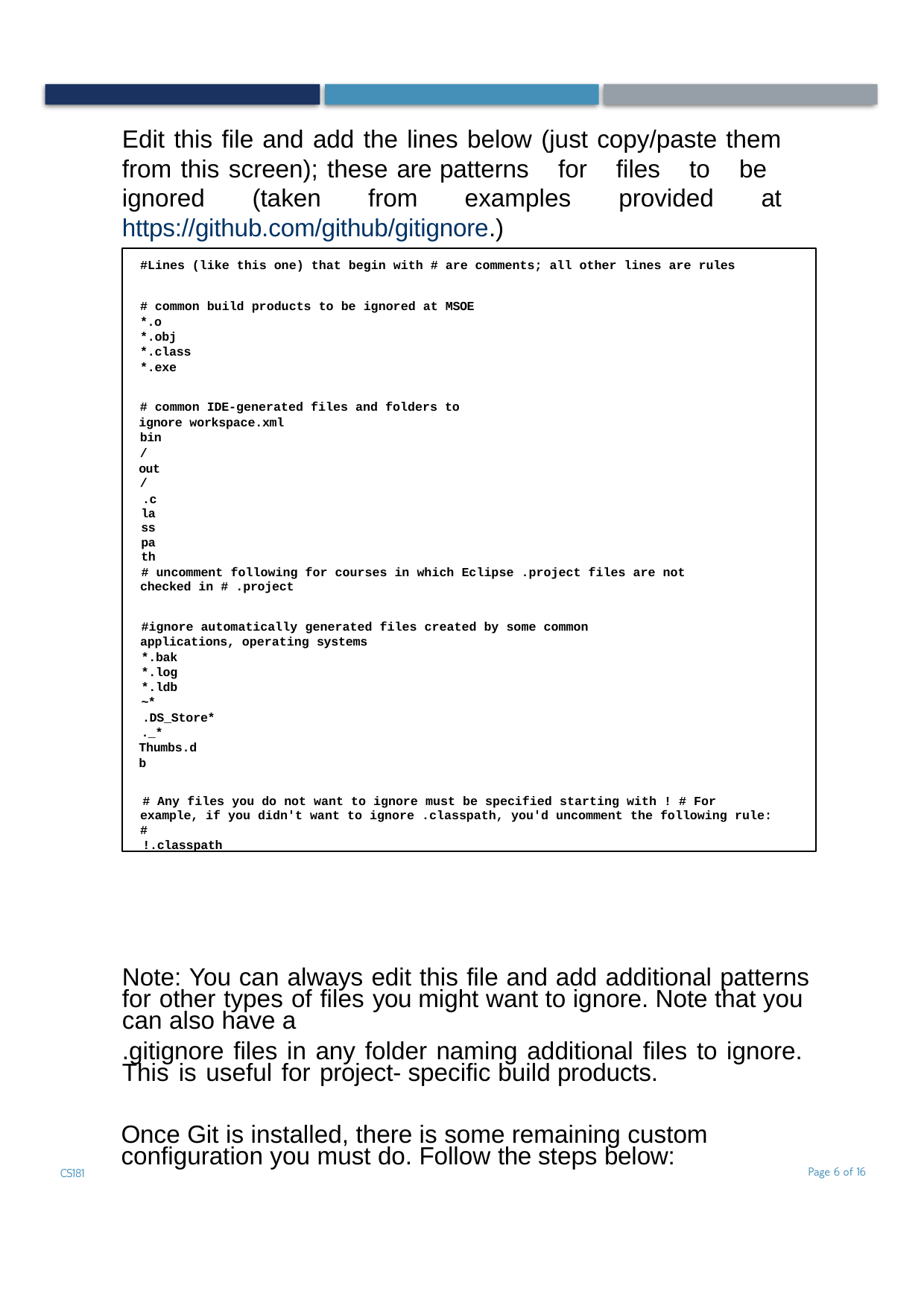

Edit this file and add the lines below (just copy/paste them from this screen); these are patterns  for  files  to  be  ignored  (taken  from  examples  provided  at https://github.com/github/gitignore.)
#Lines (like this one) that begin with # are comments; all other lines are rules

# common build products to be ignored at MSOE
*.o
*.obj
*.class
*.exe

# common IDE-generated files and folders to ignore workspace.xml
bin
/ out
/
.classpath
# uncomment following for courses in which Eclipse .project files are not checked in # .project

#ignore automatically generated files created by some common applications, operating systems
*.bak
*.log
*.ldb
~*
.DS_Store*
._* Thumbs.d b

# Any files you do not want to ignore must be specified starting with ! # For example, if you didn't want to ignore .classpath, you'd uncomment the following rule: #
!.classpath
Note: You can always edit this file and add additional patterns for other types of files you might want to ignore. Note that you can also have a
.gitignore files in any folder naming additional files to ignore. This is useful for project- specific build products.
Once Git is installed, there is some remaining custom configuration you must do. Follow the steps below:
CS181
Page 6 of 16